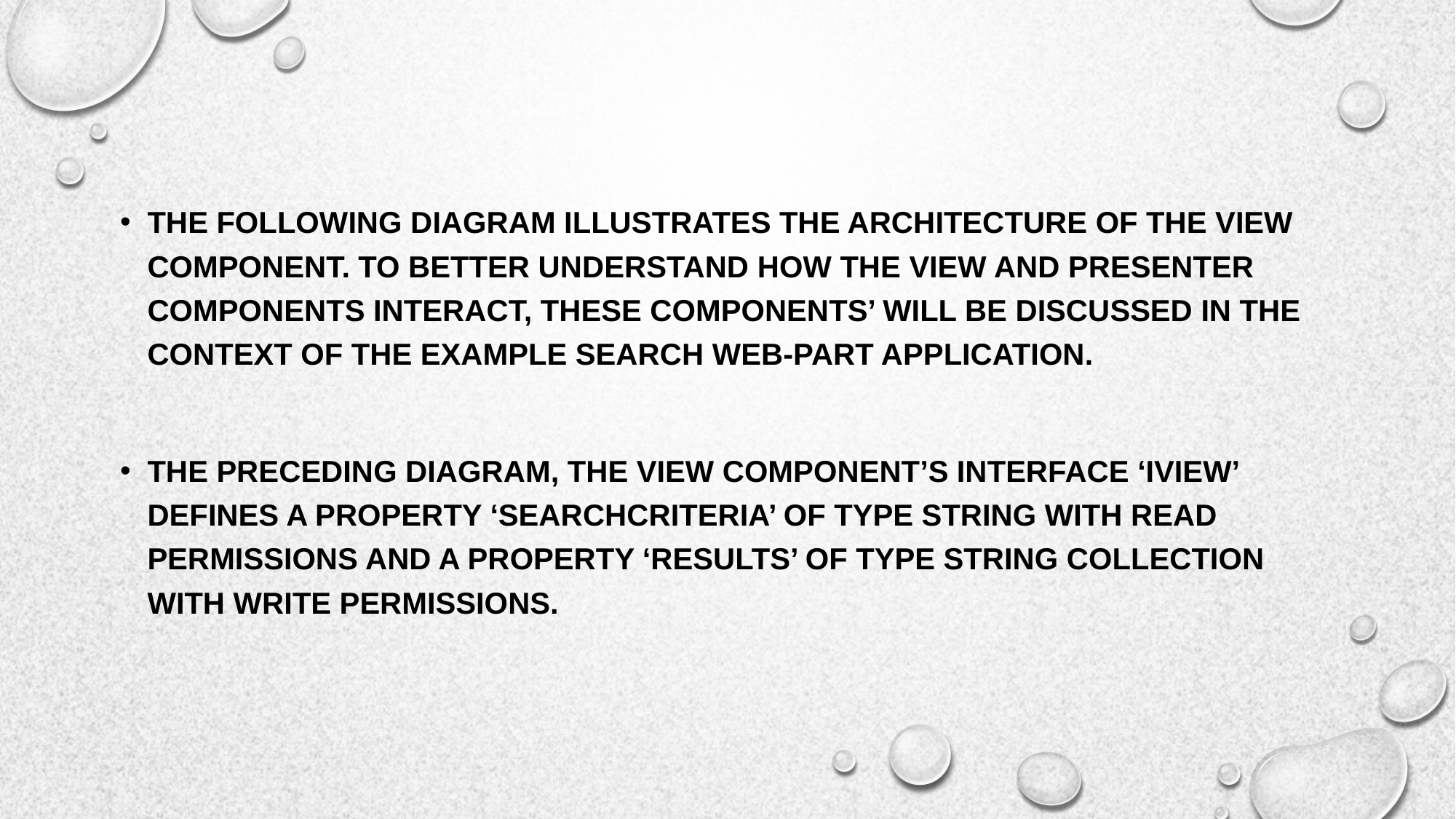

The following diagram illustrates the architecture of the View component. To better understand how the View and Presenter components interact, these components’ will be discussed in the context of the example Search Web-Part application.

the preceding diagram, the View component’s interface ‘IView’ defines a property ‘SearchCriteria’ of type string with read permissions and a property ‘Results’ of type string collection with write permissions.